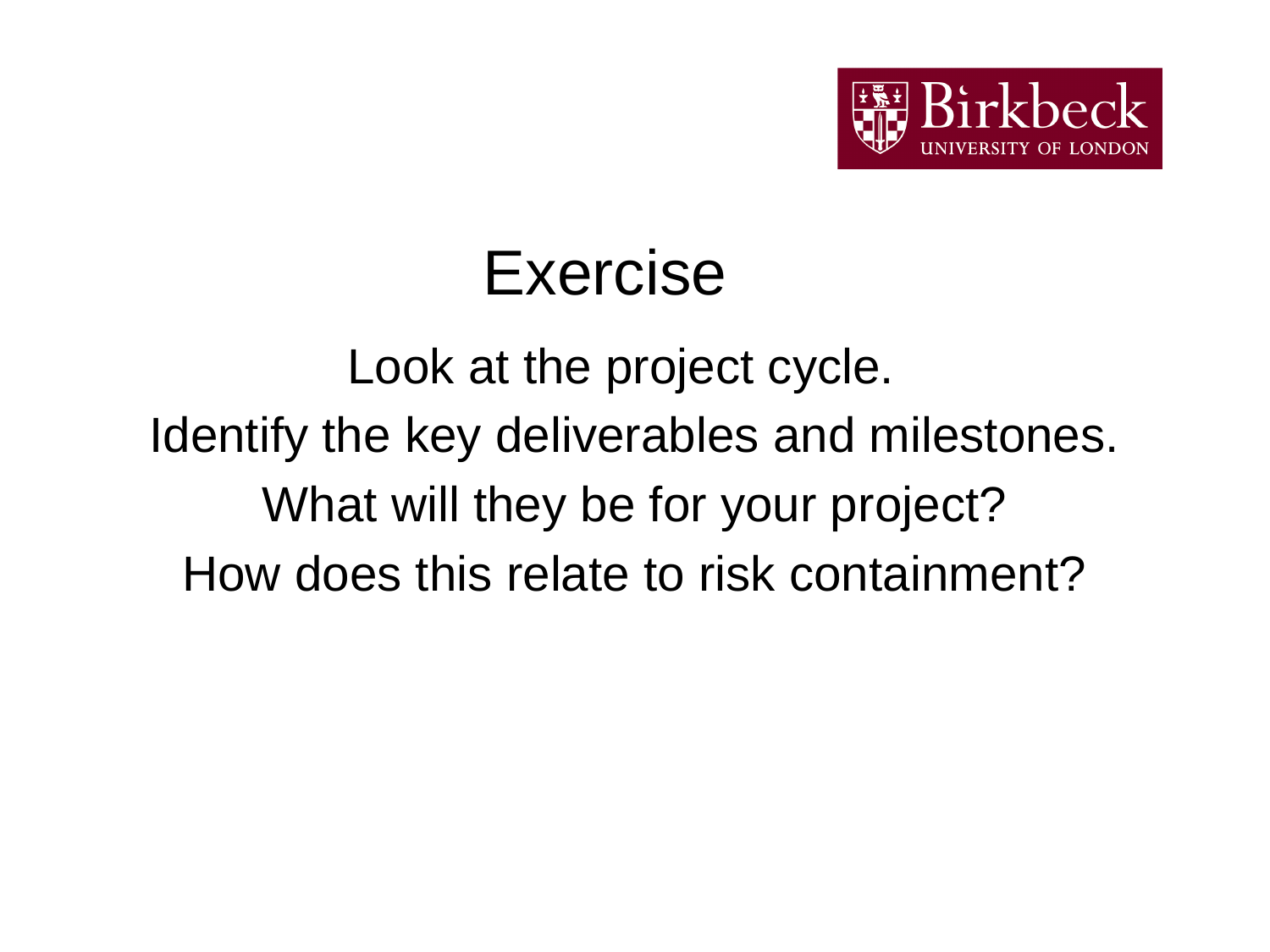

# Exercise
Look at the project cycle.
Identify the key deliverables and milestones.
What will they be for your project?
How does this relate to risk containment?